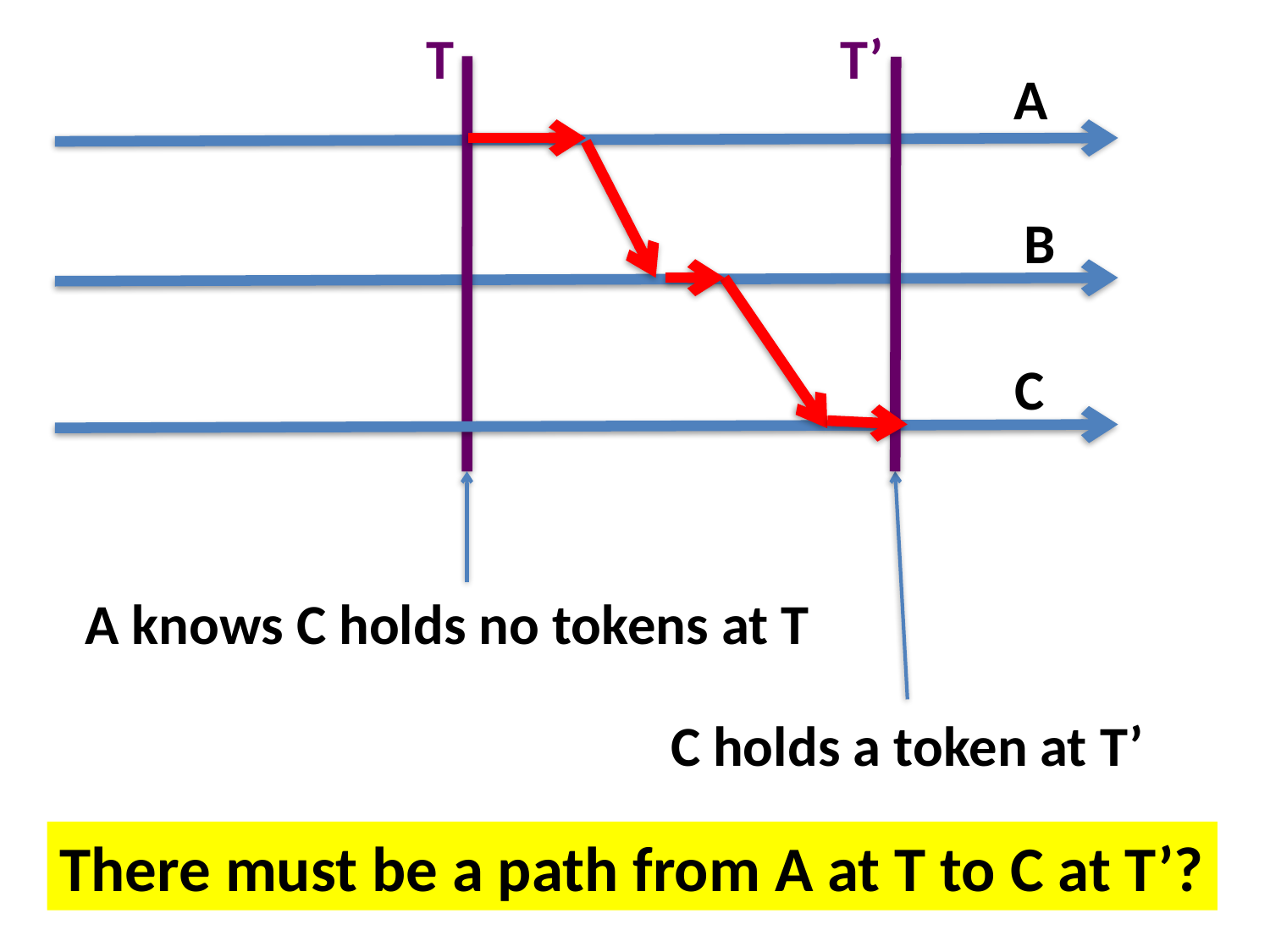

T
T’
A
B
C
A knows C holds no tokens at T
C holds a token at T’
There must be a path from A at T to C at T’?